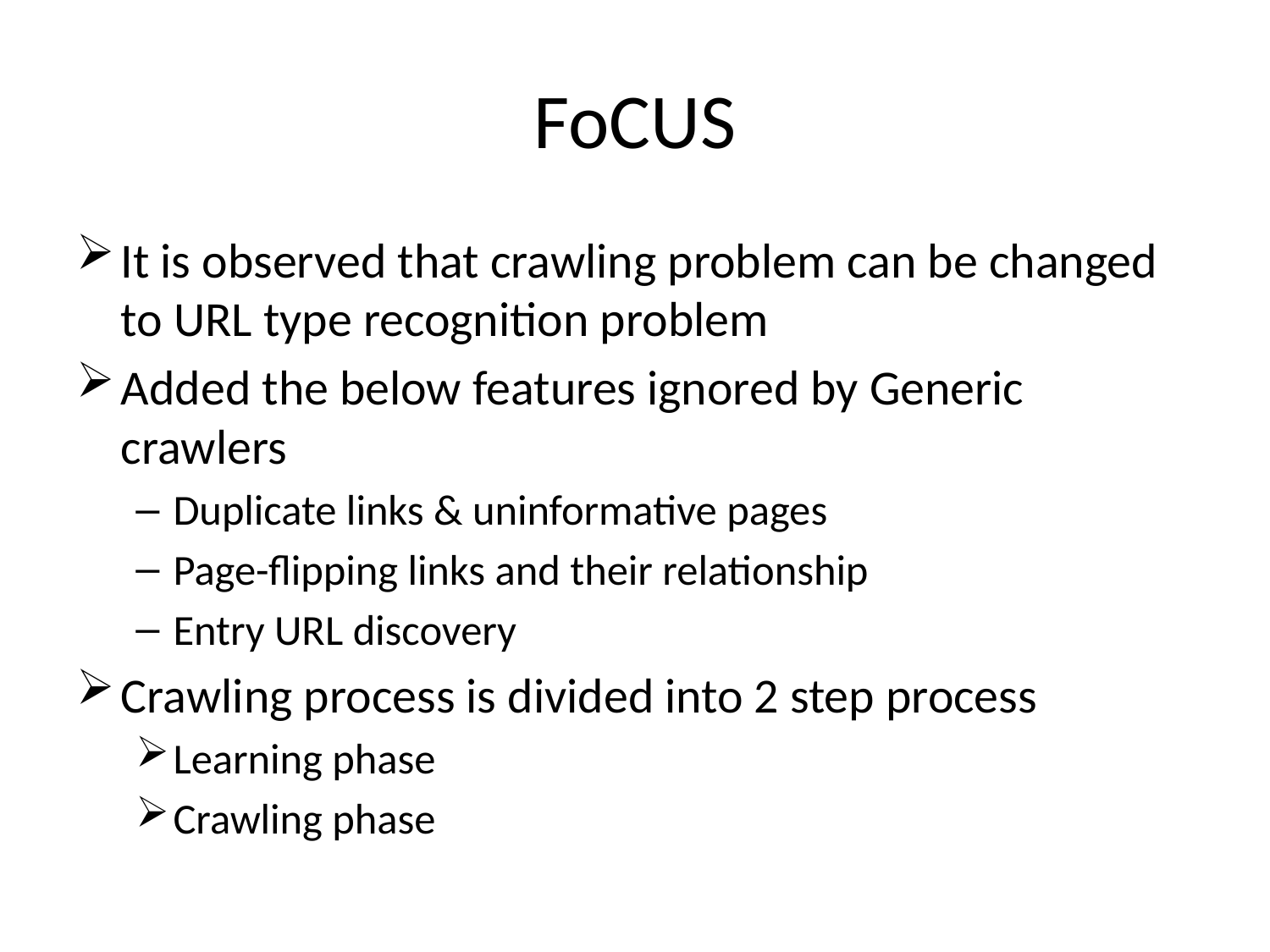

# FoCUS
It is observed that crawling problem can be changed to URL type recognition problem
Added the below features ignored by Generic crawlers
Duplicate links & uninformative pages
Page-flipping links and their relationship
Entry URL discovery
Crawling process is divided into 2 step process
Learning phase
Crawling phase